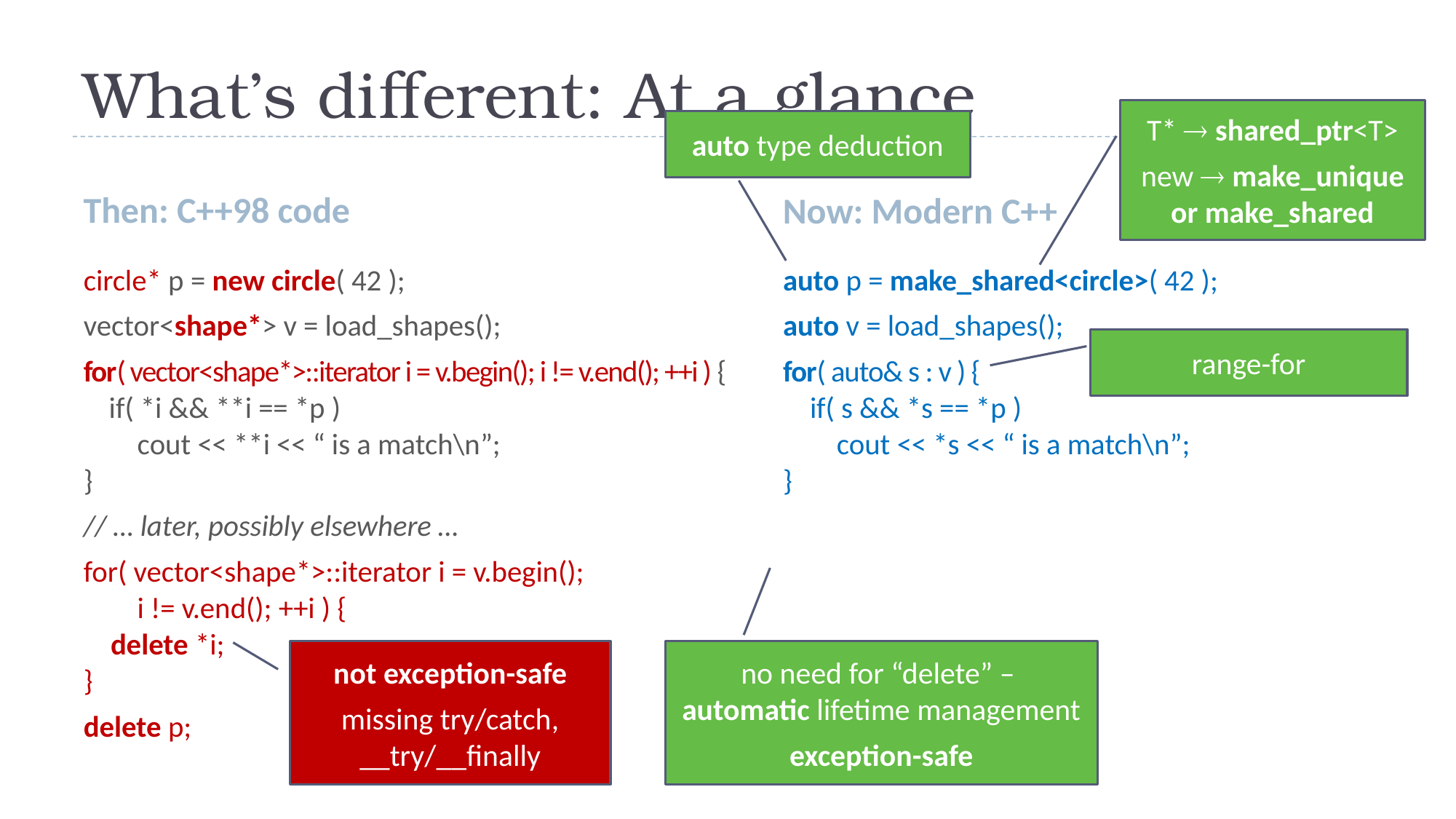

# What’s different: At a glance
T* → shared_ptr<T>
new → make_unique or make_shared
auto type deduction
Then: C++98 code
Now: Modern C++
circle* p = new circle( 42 );
vector<shape*> v = load_shapes();
for( vector<shape*>::iterator i = v.begin(); i != v.end(); ++i ) {
    if( *i && **i == *p )
        cout << **i << “ is a match\n”;
}
// … later, possibly elsewhere …
for( vector<shape*>::iterator i = v.begin();
        i != v.end(); ++i ) {
    delete *i;
}
delete p;
auto p = make_shared<circle>( 42 );
auto v = load_shapes();
for( auto& s : v ) {
    if( s && *s == *p )
        cout << *s << “ is a match\n”;
}
range-for
not exception-safe
missing try/catch, __try/__finally
no need for “delete” –
automatic lifetime management
exception-safe